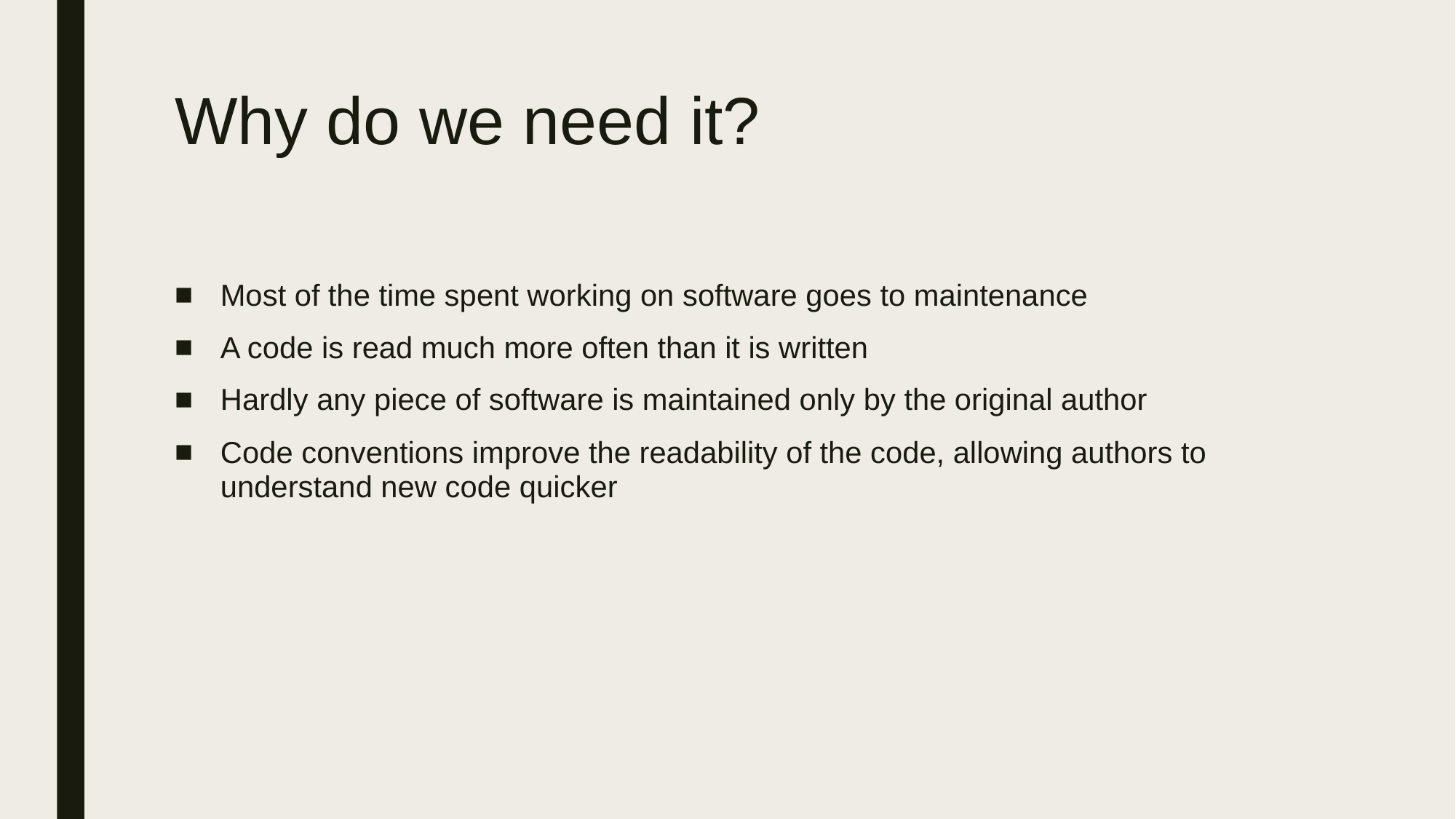

# Why do we need it?
Most of the time spent working on software goes to maintenance
A code is read much more often than it is written
Hardly any piece of software is maintained only by the original author
Code conventions improve the readability of the code, allowing authors to understand new code quicker